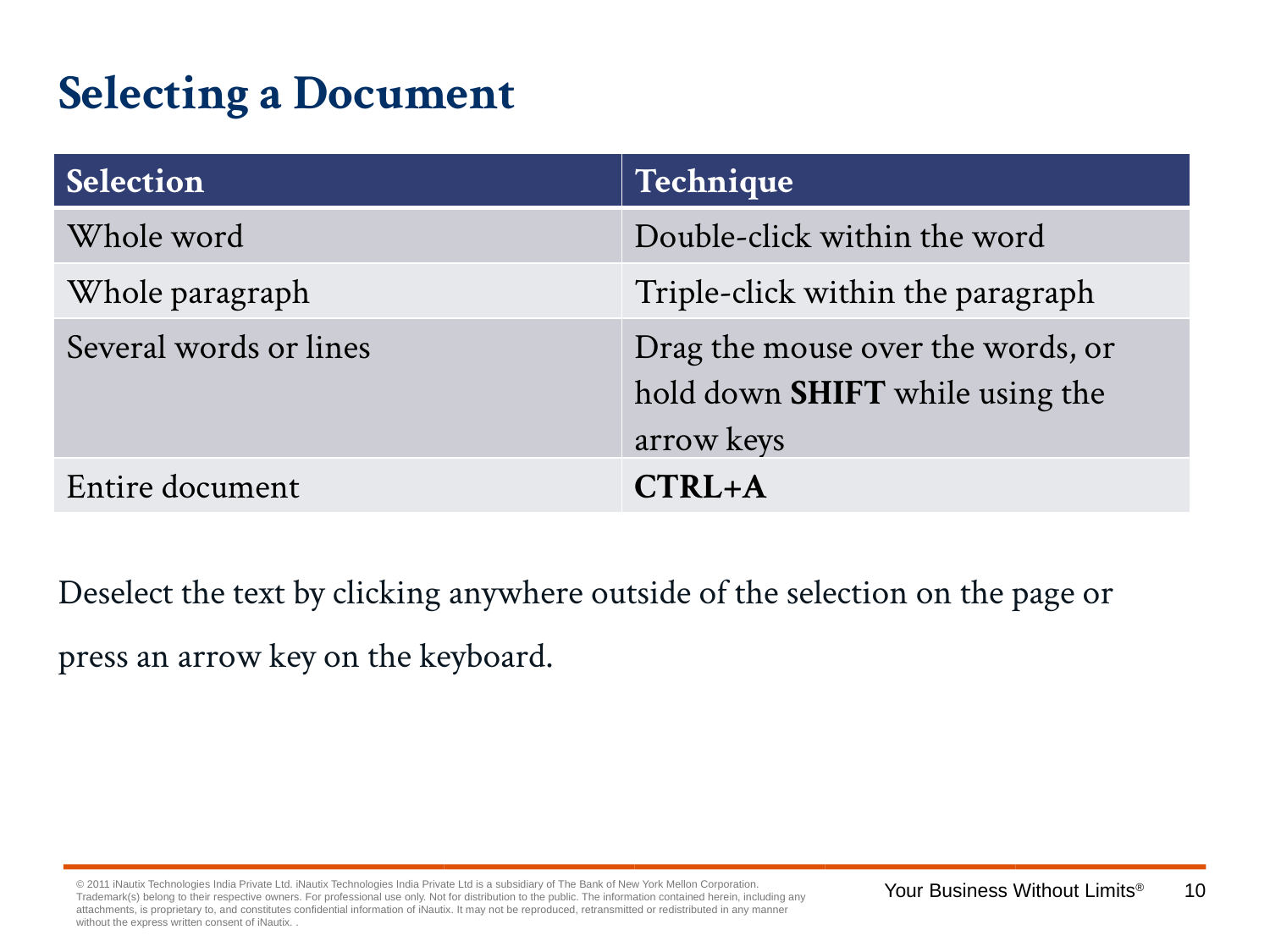

Selecting a Document
| Selection | Technique |
| --- | --- |
| Whole word | Double-click within the word |
| Whole paragraph | Triple-click within the paragraph |
| Several words or lines | Drag the mouse over the words, or hold down SHIFT while using the arrow keys |
| Entire document | CTRL+A |
Deselect the text by clicking anywhere outside of the selection on the page or press an arrow key on the keyboard.
10